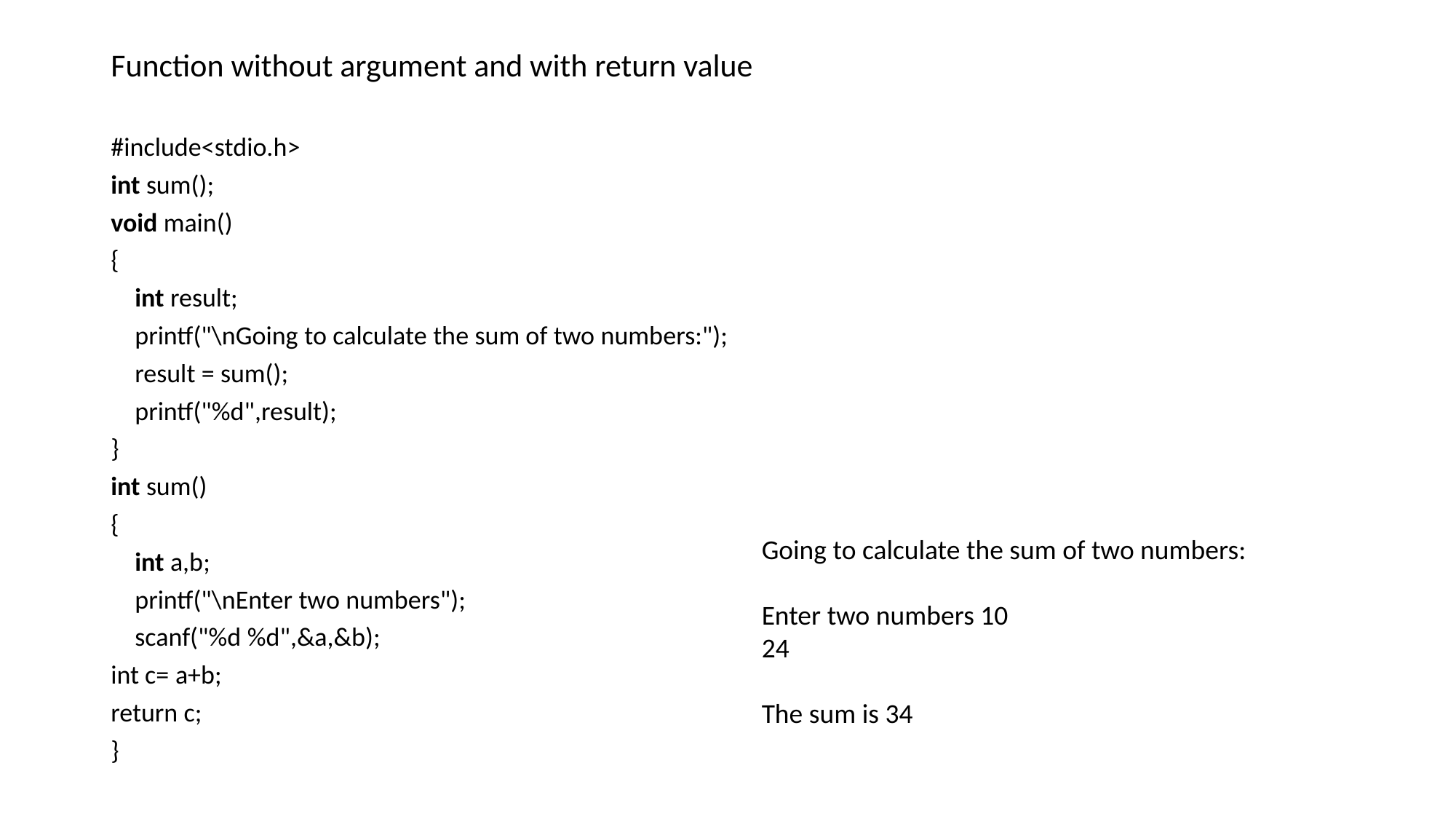

# Function without argument and with return value
#include<stdio.h>
int sum();
void main()
{
    int result;
    printf("\nGoing to calculate the sum of two numbers:");
    result = sum();
    printf("%d",result);
}
int sum()
{
    int a,b;
    printf("\nEnter two numbers");
    scanf("%d %d",&a,&b);
int c= a+b;
return c;
}

Going to calculate the sum of two numbers:

Enter two numbers 10
24

The sum is 34